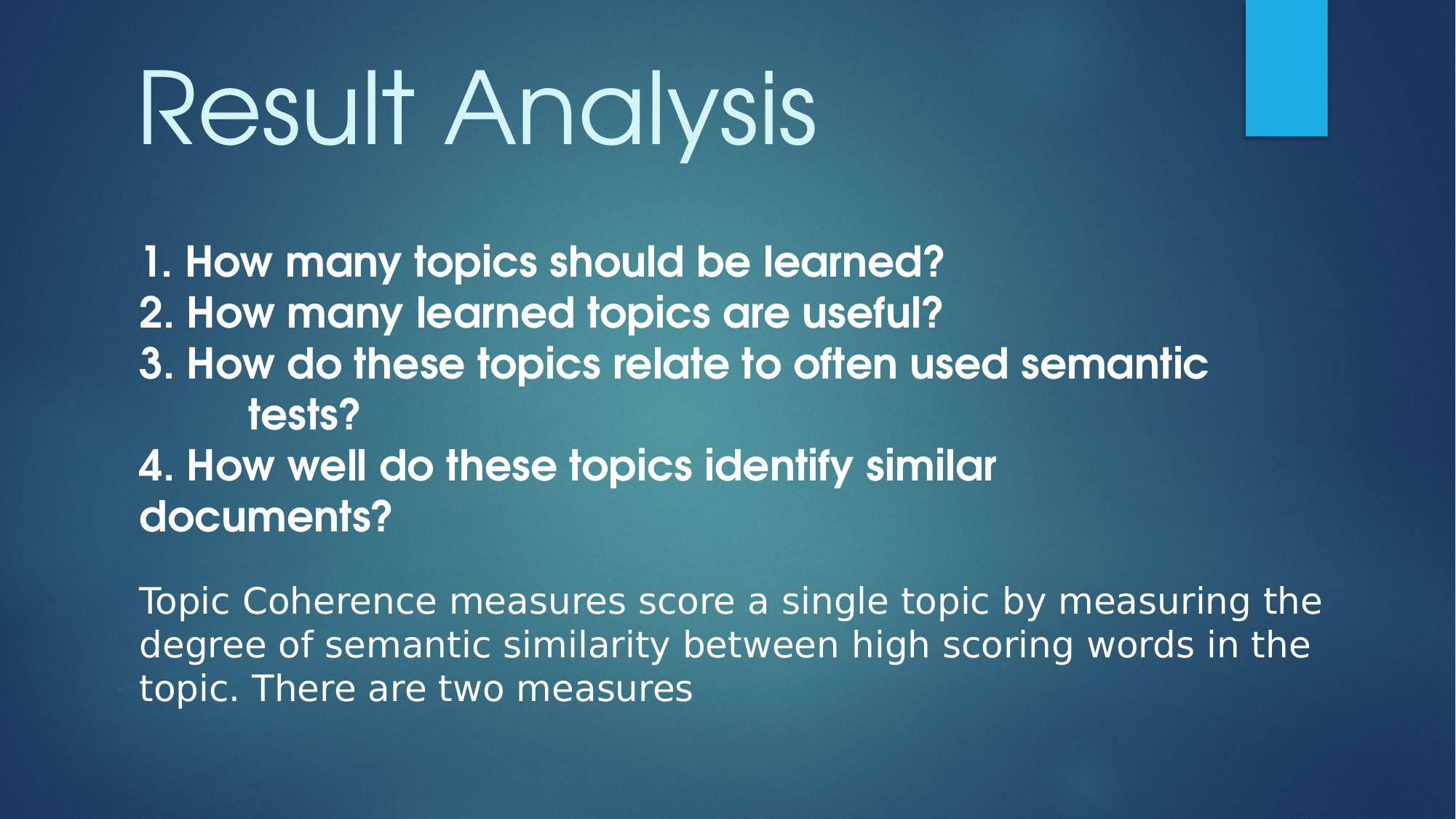

Result Analysis

1. How many topics should be learned?
2. How many learned topics are useful?
3. How do these topics relate to often used semantic      	tests?
4. How well do these topics identify similar 	documents?

Topic Coherence measures score a single topic by measuring the degree of semantic similarity between high scoring words in the topic. There are two measures